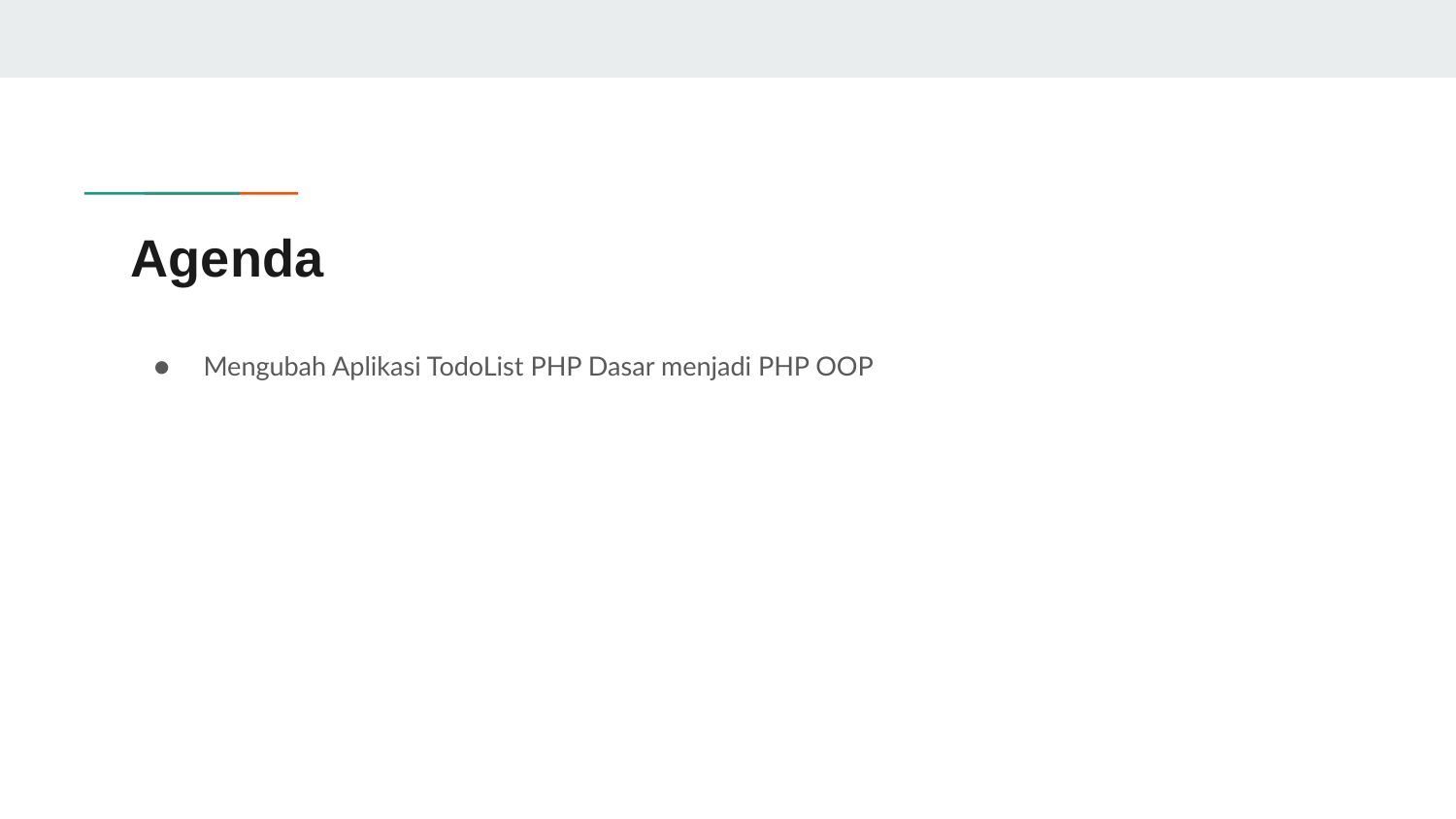

# Agenda
Mengubah Aplikasi TodoList PHP Dasar menjadi PHP OOP